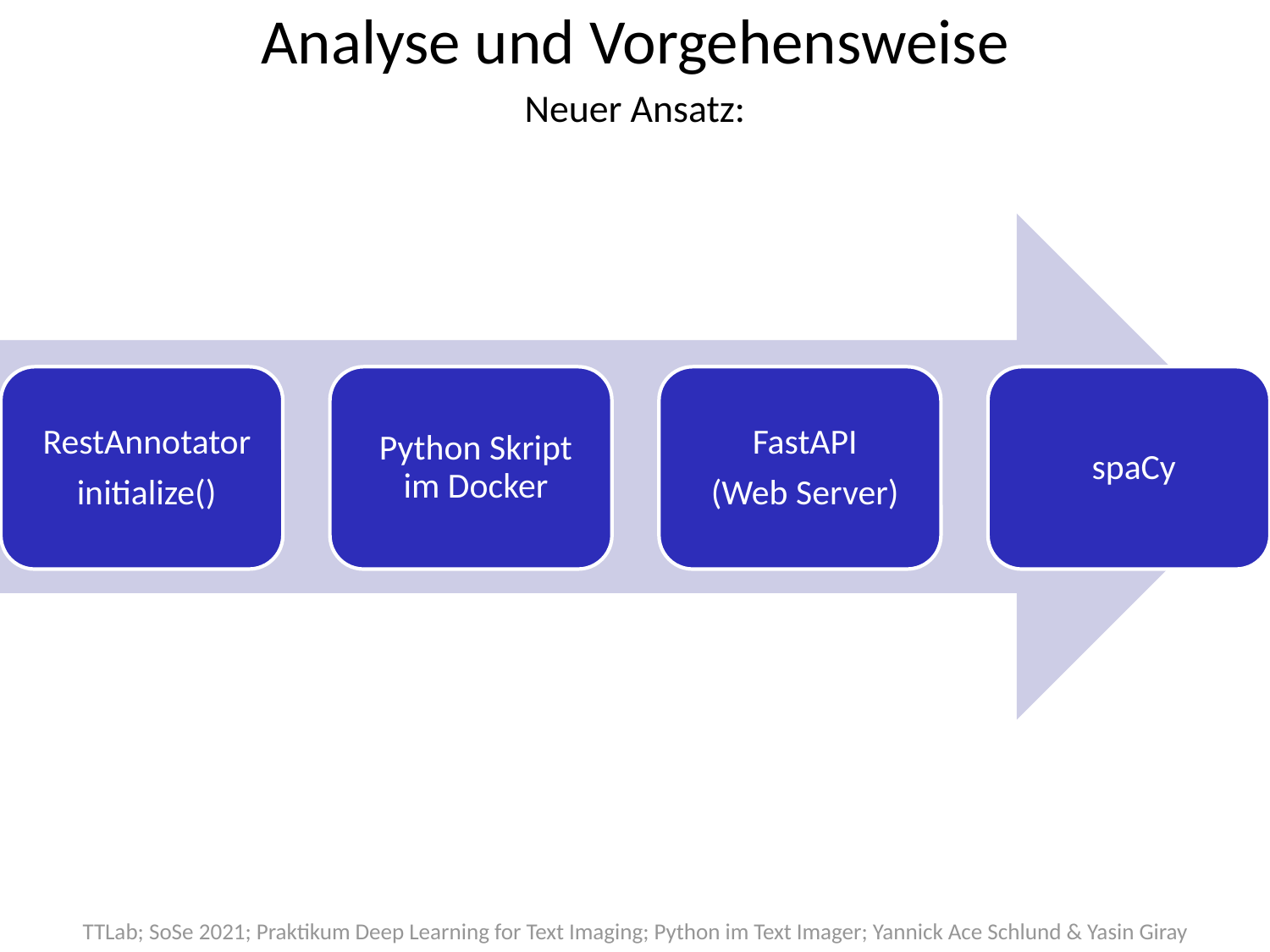

# Analyse und Vorgehensweise
Neuer Ansatz:
RestAnnotator
initialize()
Python Skript im Docker
FastAPI
(Web Server)
spaCy